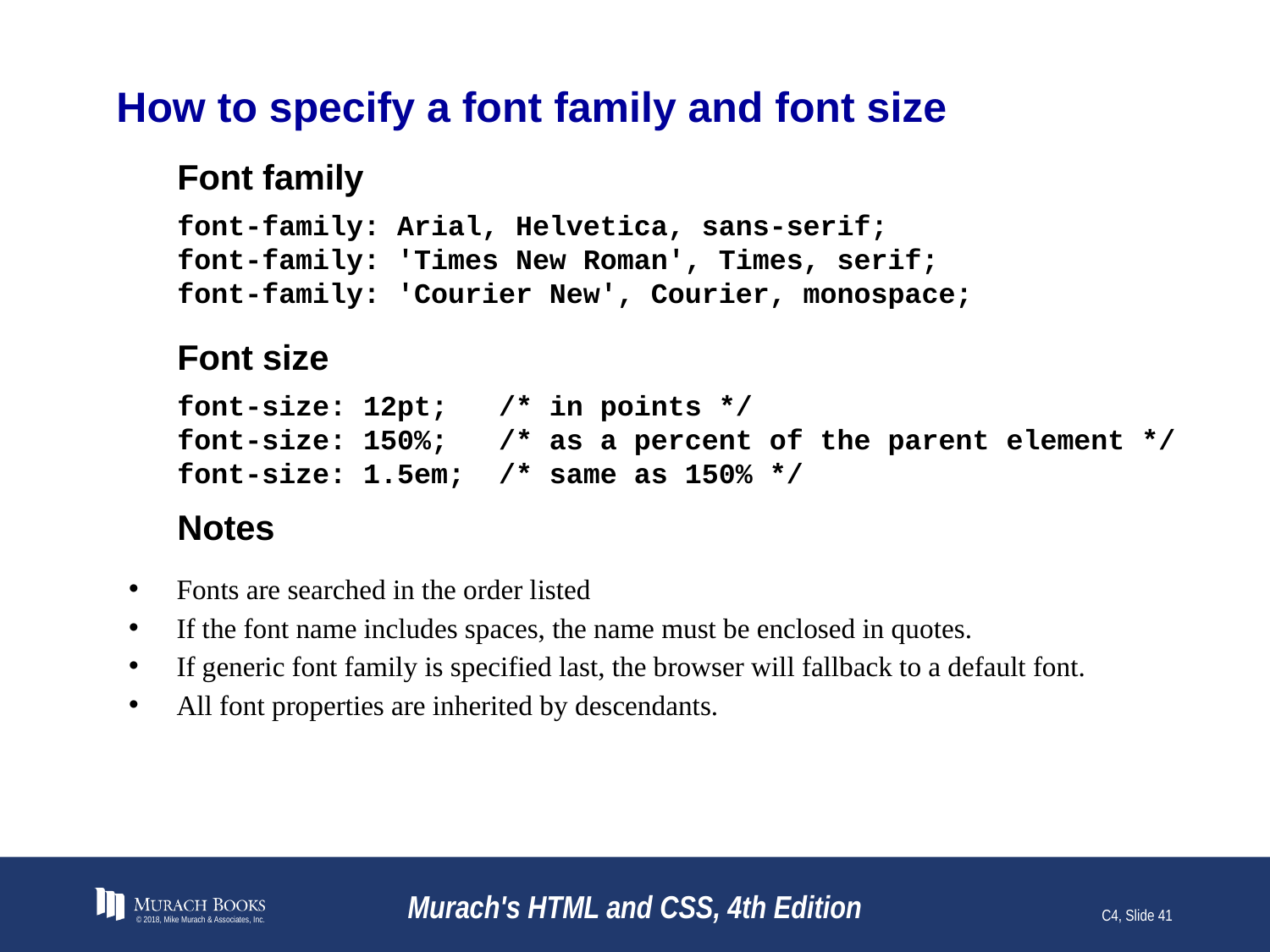

# How to specify a font family and font size
Font family
font-family: Arial, Helvetica, sans-serif;
font-family: 'Times New Roman', Times, serif;
font-family: 'Courier New', Courier, monospace;
Font size
font-size: 12pt;   /* in points */
font-size: 150%;   /* as a percent of the parent element */
font-size: 1.5em;  /* same as 150% */
Notes

Fonts are searched in the order listed
If the font name includes spaces, the name must be enclosed in quotes.
If generic font family is specified last, the browser will fallback to a default font.
All font properties are inherited by descendants.
© 2018, Mike Murach & Associates, Inc.
Murach's HTML and CSS, 4th Edition

C4, Slide 41